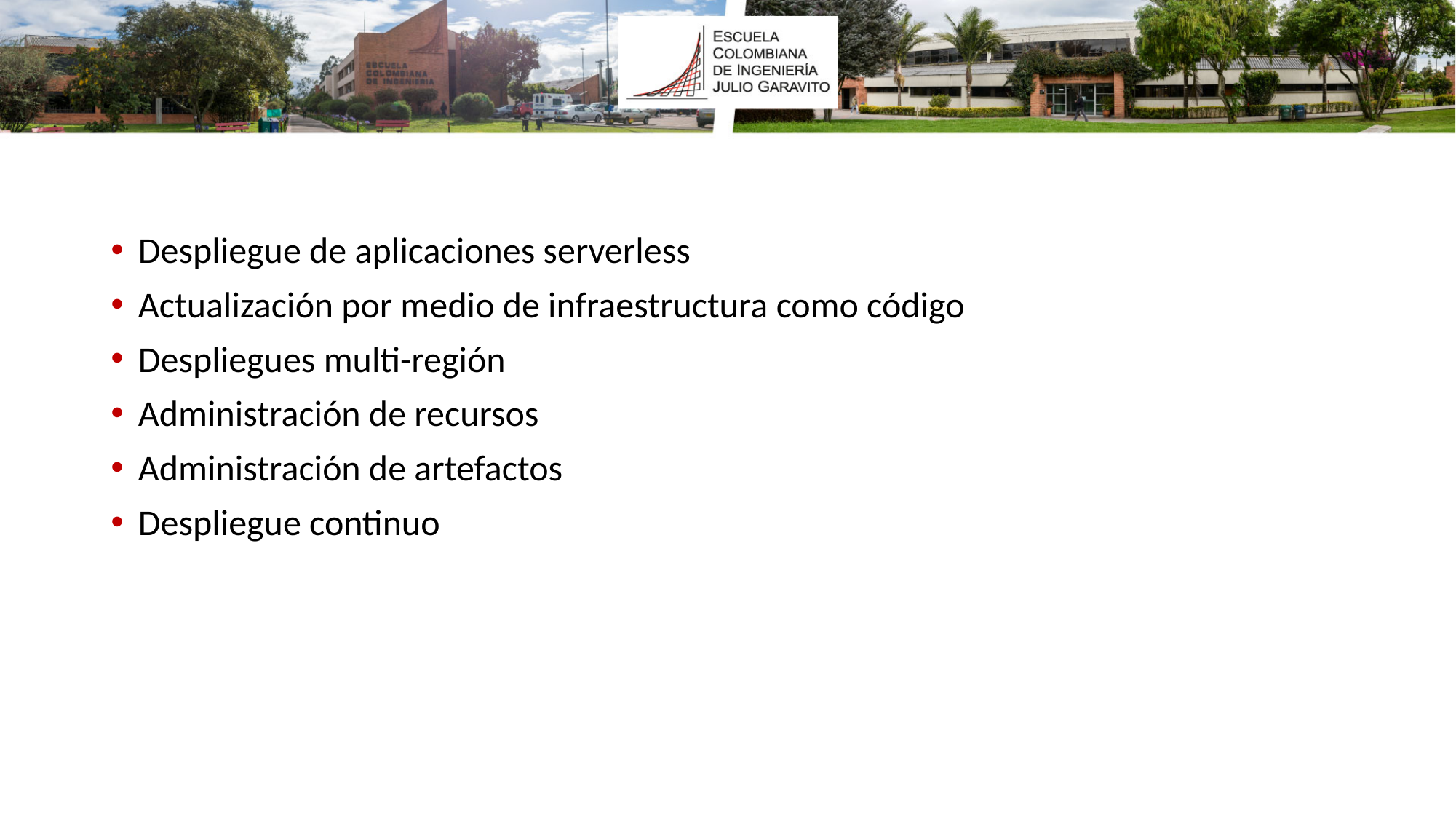

Despliegue de aplicaciones serverless
Actualización por medio de infraestructura como código
Despliegues multi-región
Administración de recursos
Administración de artefactos
Despliegue continuo